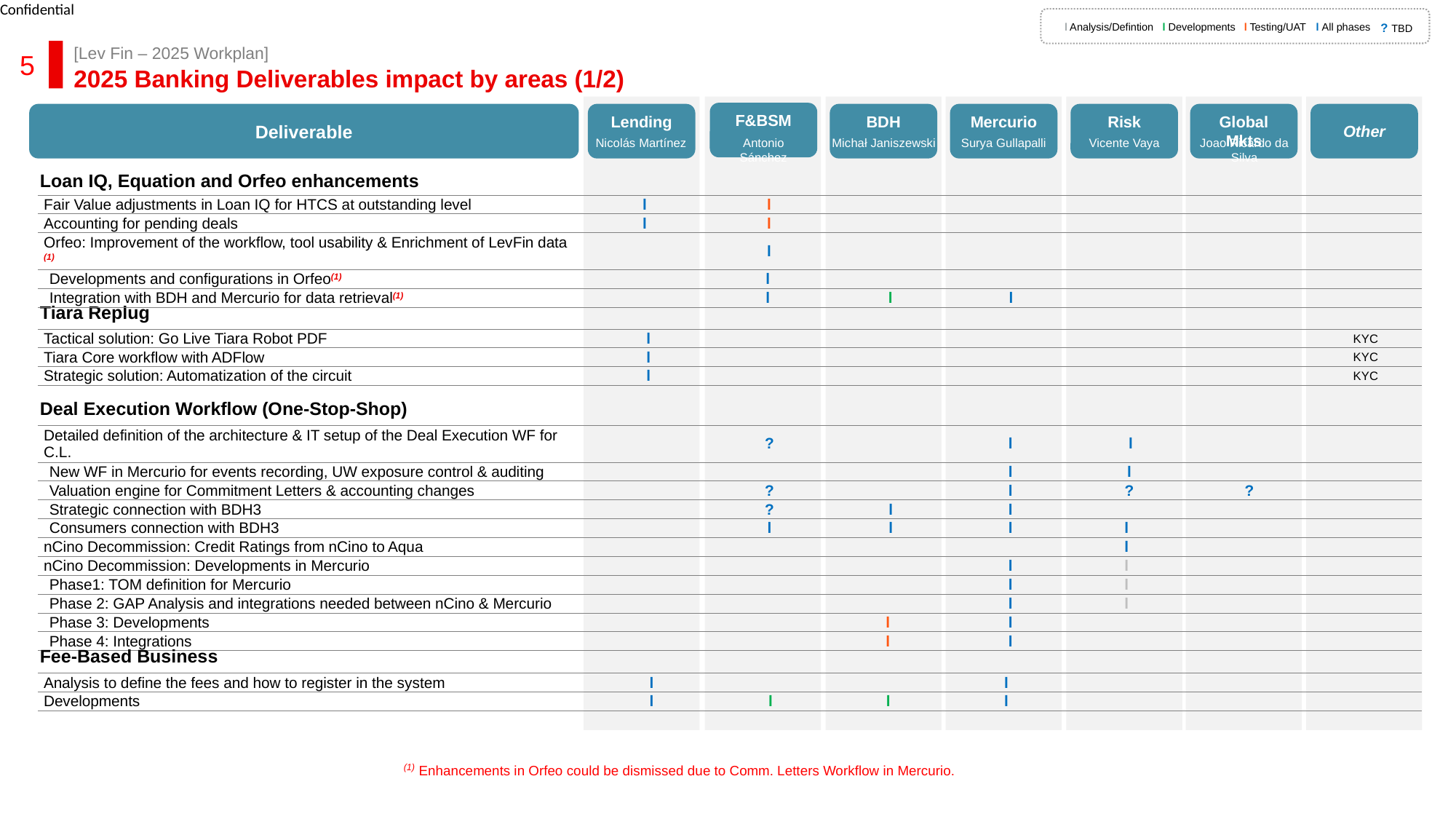

l Analysis/Defintion
l Developments
l Testing/UAT
l All phases
 ? TBD
[Lev Fin – 2025 Workplan]
5
2025 Banking Deliverables impact by areas (1/2)

F&BSM
Deliverable
Lending
BDH
Mercurio
Risk
Global Mkts
Other
Nicolás Martínez
Antonio Sánchez
Michał Janiszewski
Surya Gullapalli
Vicente Vaya
Joao Ricardo da Silva
Loan IQ, Equation and Orfeo enhancements
| Fair Value adjustments in Loan IQ for HTCS at outstanding level | l | l |  |  |  |  |  |
| --- | --- | --- | --- | --- | --- | --- | --- |
| Accounting for pending deals | l | l |  |  |  |  |  |
| Orfeo: Improvement of the workflow, tool usability & Enrichment of LevFin data (1) |  | l |  |  |  |  |  |
| Developments and configurations in Orfeo(1) |  | l |  |  |  |  |  |
| Integration with BDH and Mercurio for data retrieval(1) |  | l | l | l |  |  |  |
Tiara Replug
| Tactical solution: Go Live Tiara Robot PDF | l |  |  |  |  |  | KYC |
| --- | --- | --- | --- | --- | --- | --- | --- |
| Tiara Core workflow with ADFlow | l |  |  |  |  |  | KYC |
| Strategic solution: Automatization of the circuit | l |  |  |  |  |  | KYC |
Deal Execution Workflow (One-Stop-Shop)
| Detailed definition of the architecture & IT setup of the Deal Execution WF for C.L. |  | ? |  | l | l |  |  |
| --- | --- | --- | --- | --- | --- | --- | --- |
| New WF in Mercurio for events recording, UW exposure control & auditing |  |  |  | l | l |  |  |
| Valuation engine for Commitment Letters & accounting changes |  | ? |  | l | ? | ? |  |
| Strategic connection with BDH3 |  | ? | l | l |  |  |  |
| Consumers connection with BDH3 |  | l | l | l | l |  |  |
| nCino Decommission: Credit Ratings from nCino to Aqua |  |  |  |  | l |  |  |
| nCino Decommission: Developments in Mercurio |  |  |  | l | l |  |  |
| Phase1: TOM definition for Mercurio |  |  |  | l | l |  |  |
| Phase 2: GAP Analysis and integrations needed between nCino & Mercurio |  |  |  | l | l |  |  |
| Phase 3: Developments |  |  | l | l |  |  |  |
| Phase 4: Integrations |  |  | l | l |  |  |  |
Fee-Based Business
| Analysis to define the fees and how to register in the system | l |  |  | l |  |  |  |
| --- | --- | --- | --- | --- | --- | --- | --- |
| Developments | l | l | l | l |  |  |  |
(1) Enhancements in Orfeo could be dismissed due to Comm. Letters Workflow in Mercurio.